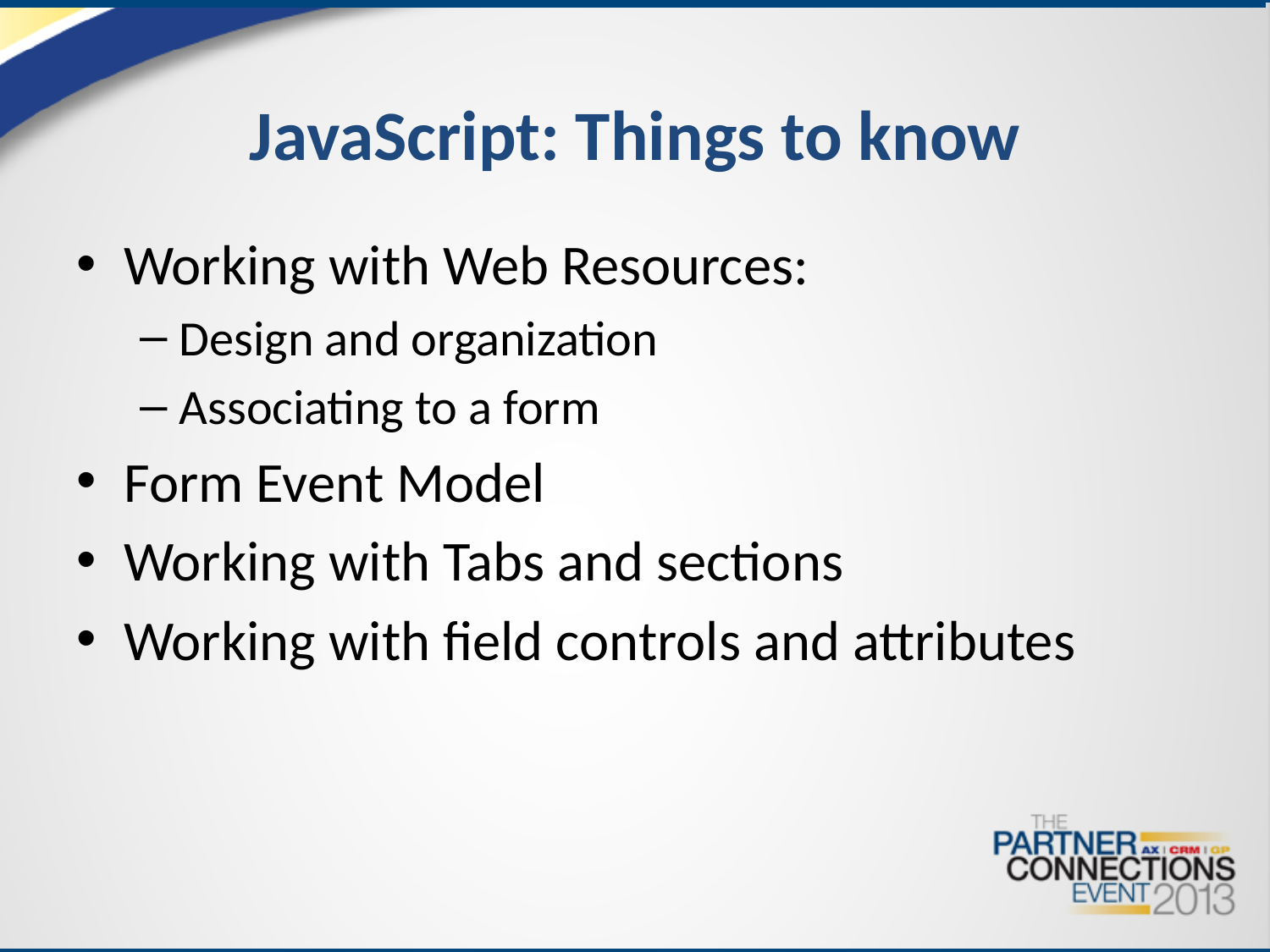

# JavaScript: Things to know
Working with Web Resources:
Design and organization
Associating to a form
Form Event Model
Working with Tabs and sections
Working with field controls and attributes